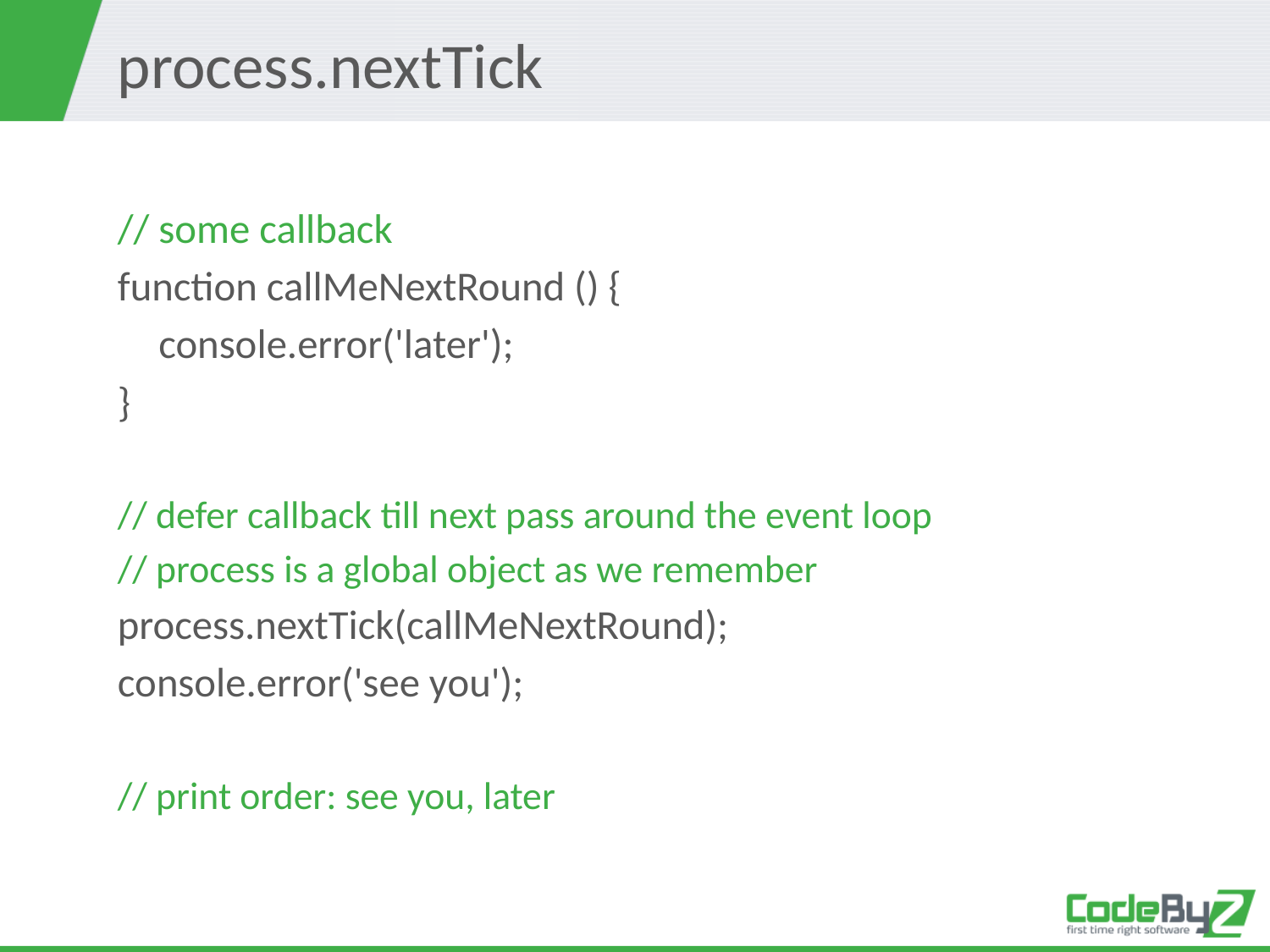

# process.nextTick
// some callback
function callMeNextRound () {
	console.error('later');
}

// defer callback till next pass around the event loop
// process is a global object as we remember
process.nextTick(callMeNextRound);
console.error('see you');

// print order: see you, later